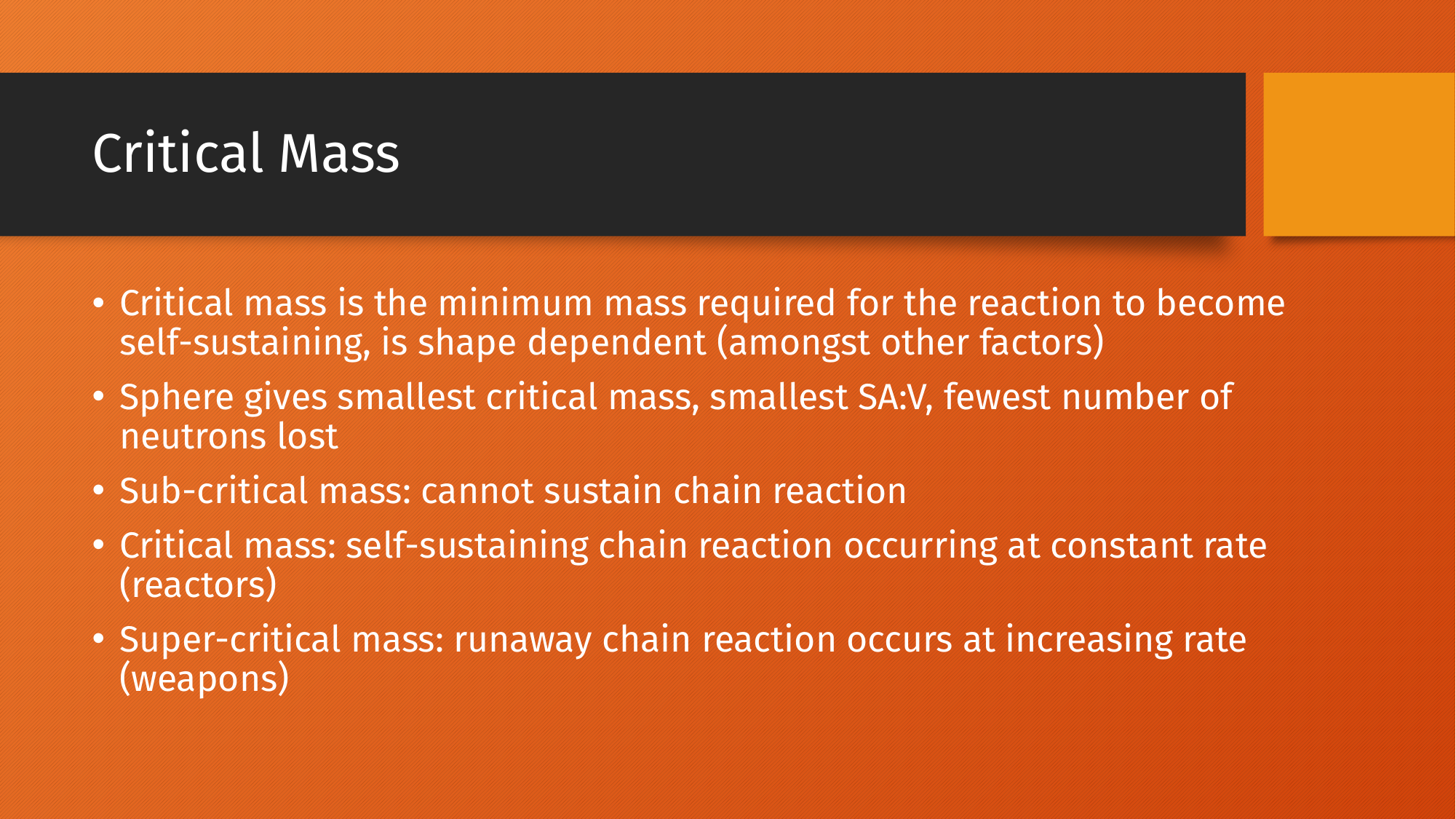

# Critical Mass
Critical mass is the minimum mass required for the reaction to become self-sustaining, is shape dependent (amongst other factors)
Sphere gives smallest critical mass, smallest SA:V, fewest number of neutrons lost
Sub-critical mass: cannot sustain chain reaction
Critical mass: self-sustaining chain reaction occurring at constant rate (reactors)
Super-critical mass: runaway chain reaction occurs at increasing rate (weapons)